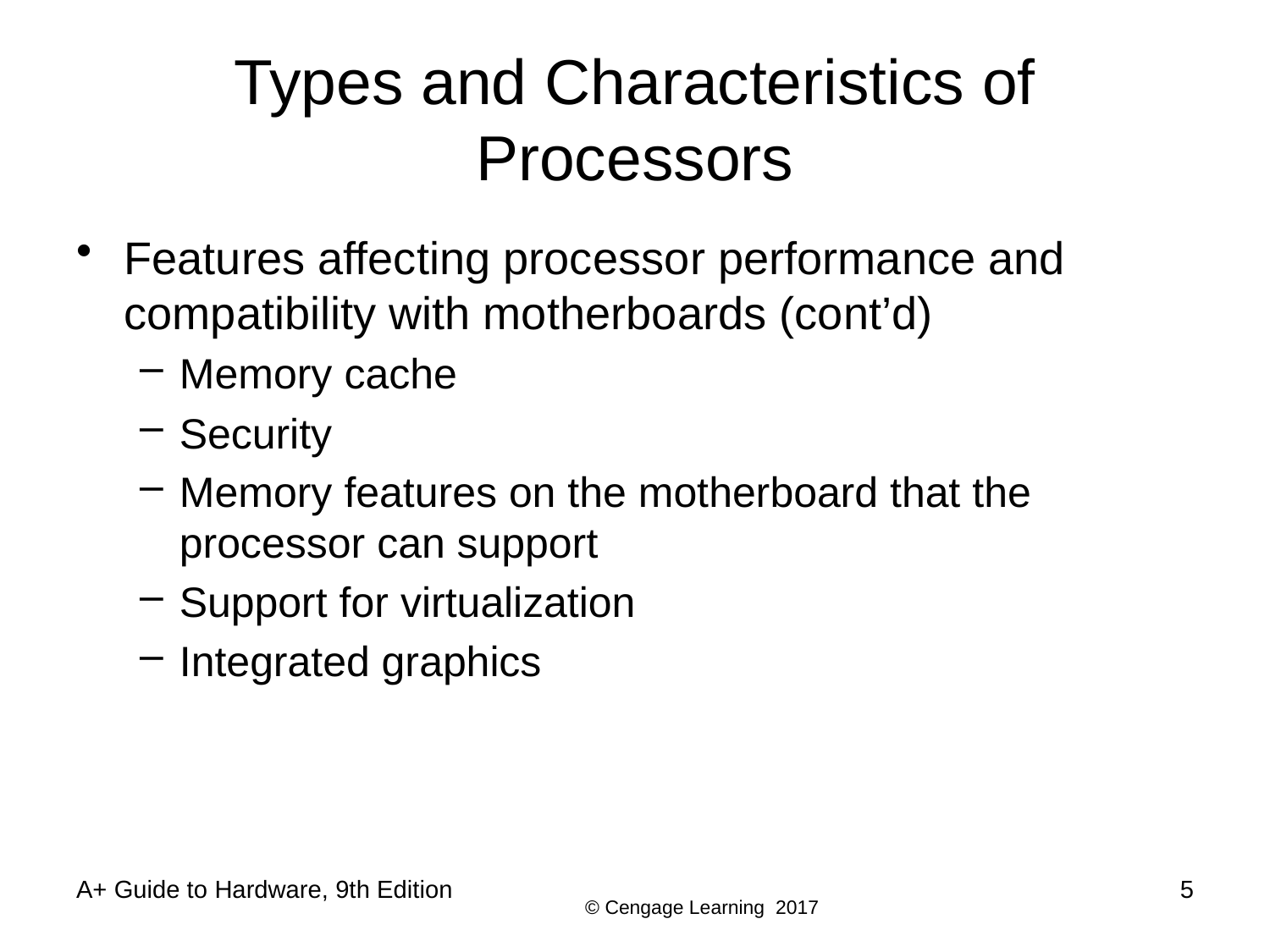

# Types and Characteristics of Processors
Features affecting processor performance and compatibility with motherboards (cont’d)
Memory cache
Security
Memory features on the motherboard that the processor can support
Support for virtualization
Integrated graphics

A+ Guide to Hardware, 9th Edition
5